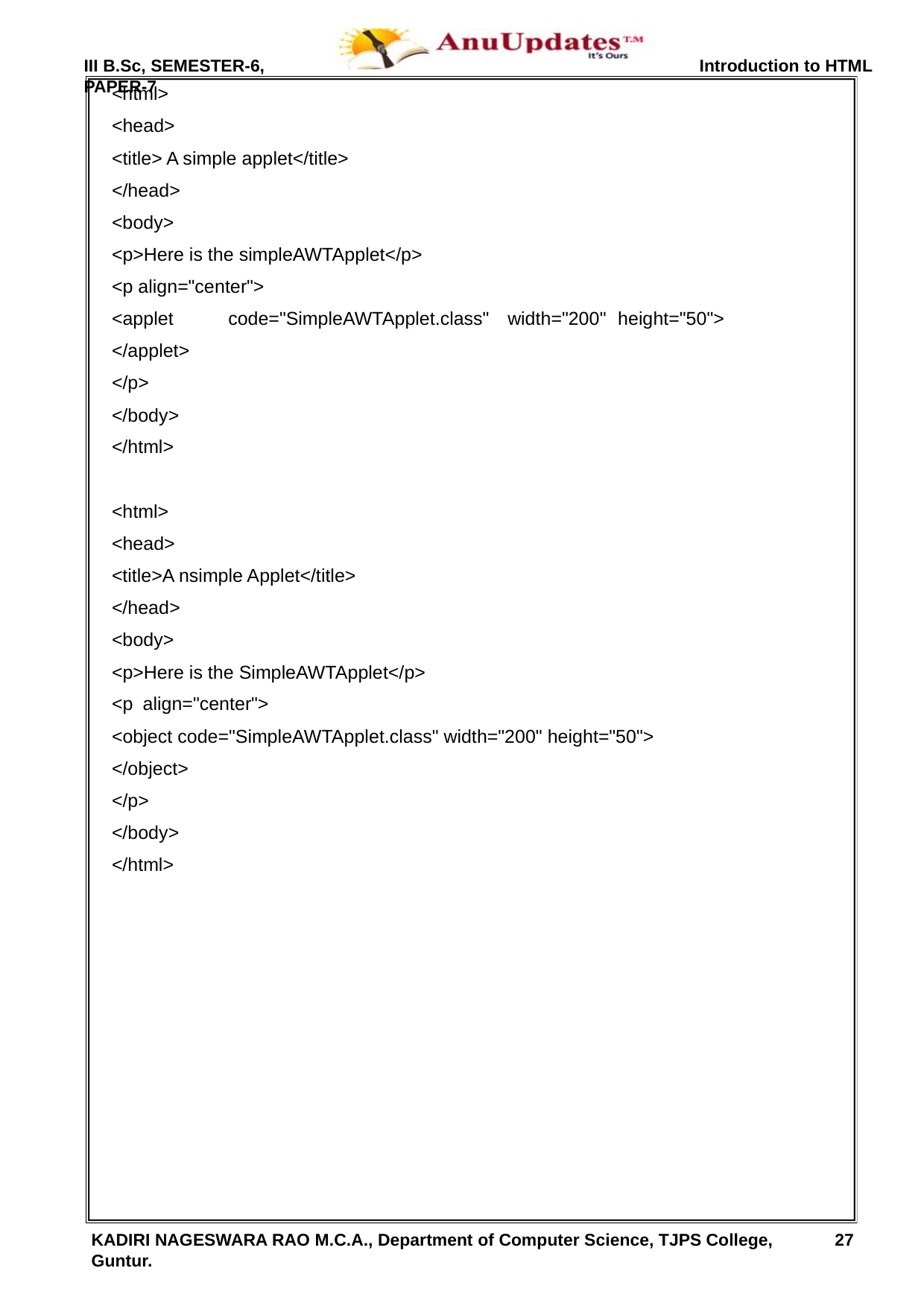

III B.Sc, SEMESTER-6, PAPER-7
Introduction to HTML

<html>
<head>
<title> A simple applet</title>
</head>
<body>
<p>Here is the simpleAWTApplet</p>
<p align="center">
<applet
</applet>
</p>
code="SimpleAWTApplet.class"
width="200" height="50">
</body>
</html>
<html>
<head>
<title>A nsimple Applet</title>
</head>
<body>
<p>Here is the SimpleAWTApplet</p>
<p align="center">
<object code="SimpleAWTApplet.class" width="200" height="50">
</object>
</p>
</body>
</html>
KADIRI NAGESWARA RAO M.C.A., Department of Computer Science, TJPS College, Guntur.
27